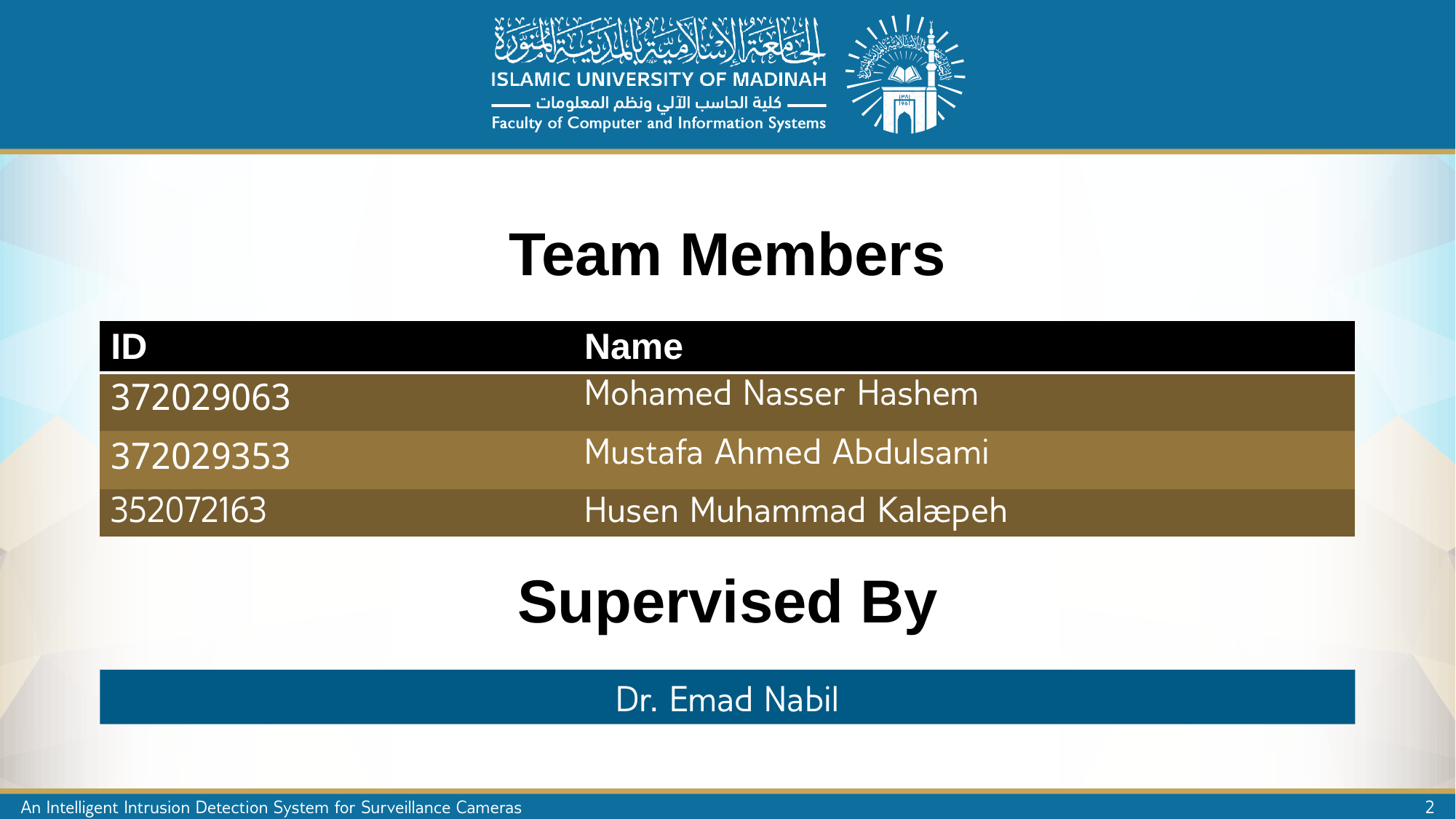

# Team Members
| ID | Name |
| --- | --- |
| 372029063 | Mohamed Nasser Hashem |
| 372029353 | Mustafa Ahmed Abdulsami |
| 352072163 | Husen Muhammad Kalaepeh |
Supervised By
Dr. Emad Nabil
2
An Intelligent Intrusion Detection System for Surveillance Cameras